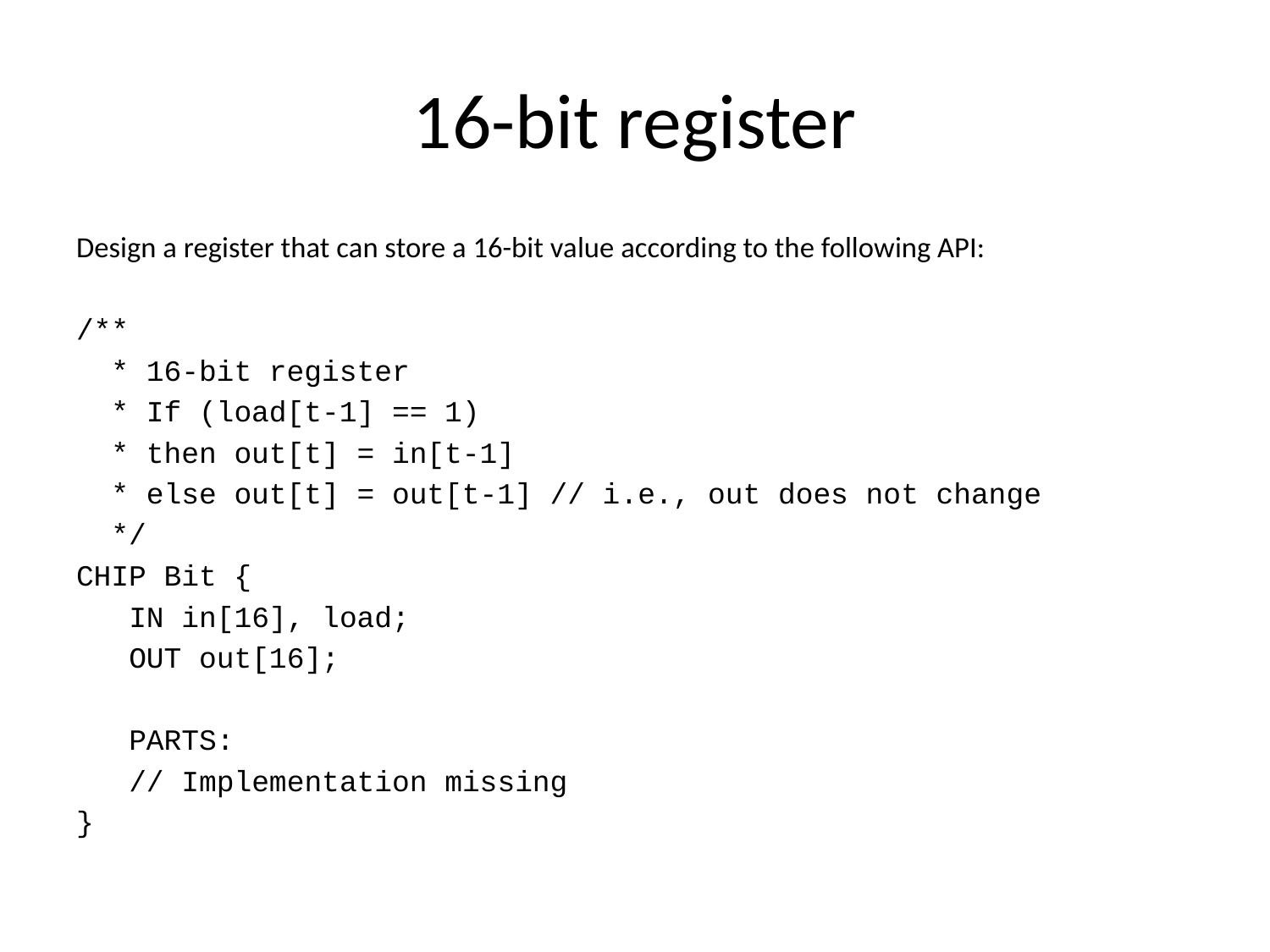

# 16-bit register
Design a register that can store a 16-bit value according to the following API:

/**
  * 16-bit register
  * If (load[t-1] == 1)
  * then out[t] = in[t-1]
  * else out[t] = out[t-1] // i.e., out does not change
  */
CHIP Bit {
   IN in[16], load;
   OUT out[16];

   PARTS:
   // Implementation missing
}